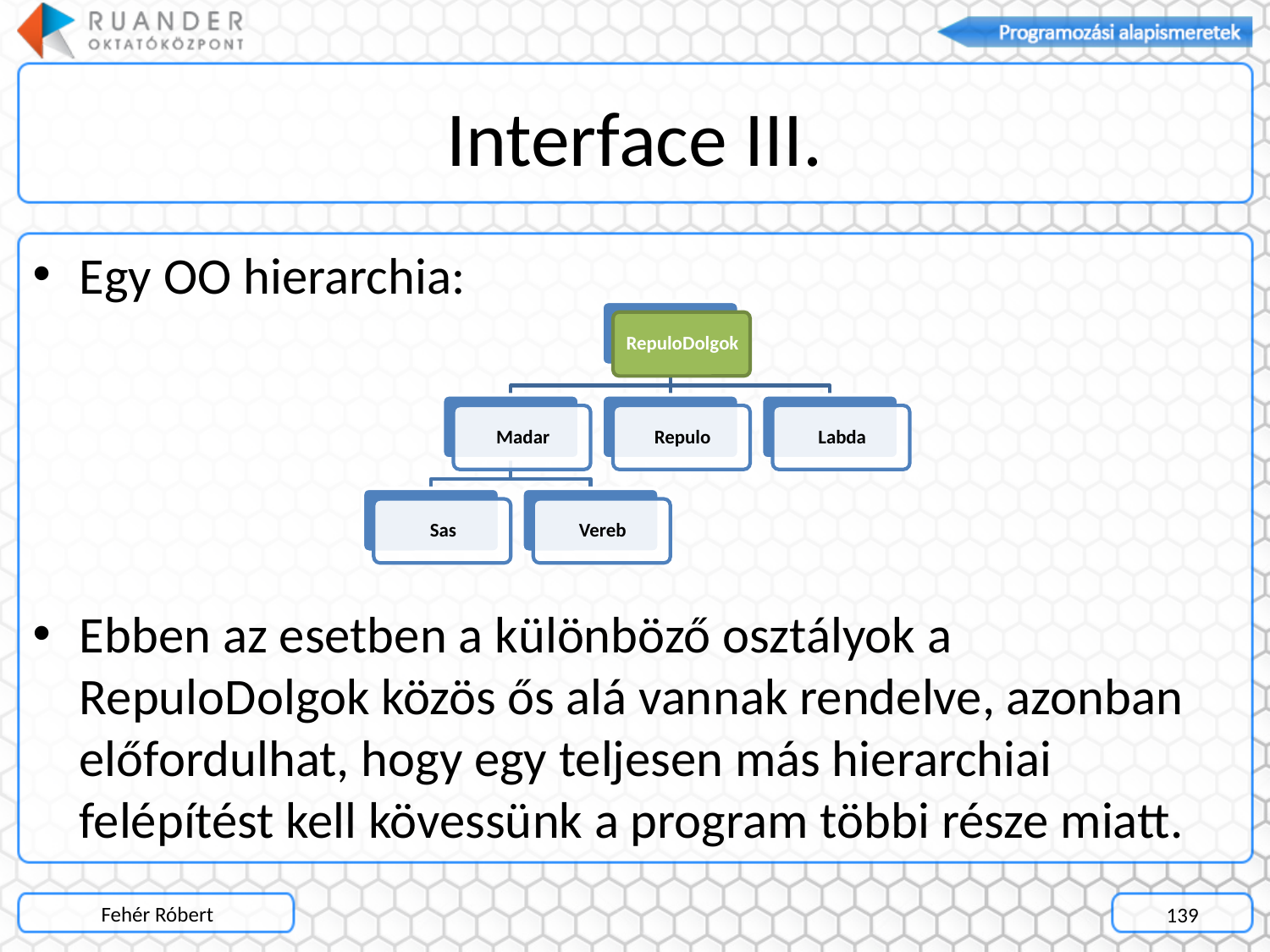

# Interface III.
Egy OO hierarchia:

Ebben az esetben a különböző osztályok a RepuloDolgok közös ős alá vannak rendelve, azonban előfordulhat, hogy egy teljesen más hierarchiai felépítést kell kövessünk a program többi része miatt.
RepuloDolgok
Madar
Sas
Vereb
Repulo
Labda
Fehér Róbert
139